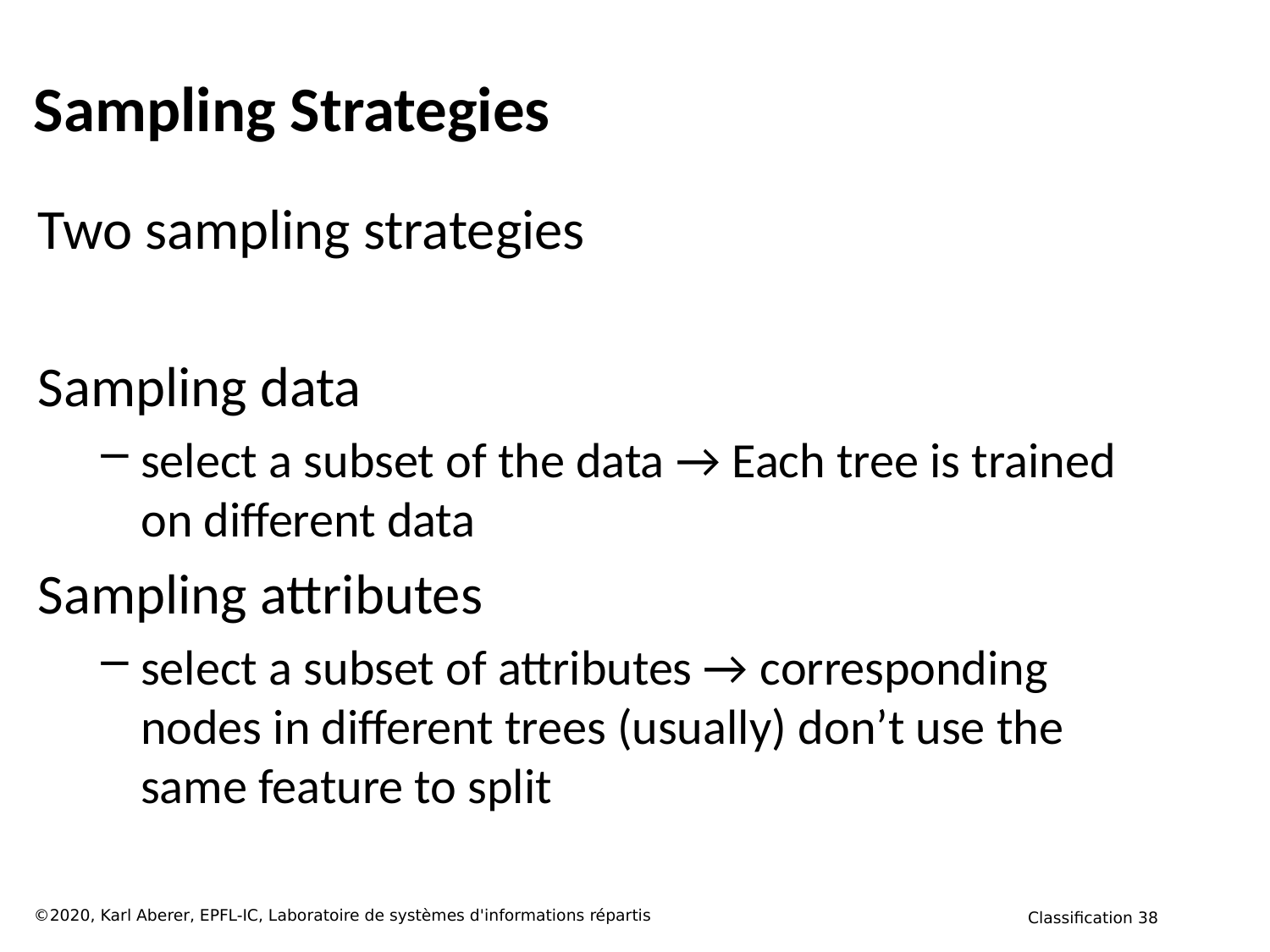

# Sampling Strategies
Two sampling strategies

Sampling data
select a subset of the data → Each tree is trained on different data
Sampling attributes
select a subset of attributes → corresponding nodes in different trees (usually) don’t use the same feature to split

©2020, Karl Aberer, EPFL-IC, Laboratoire de systèmes d'informations répartis